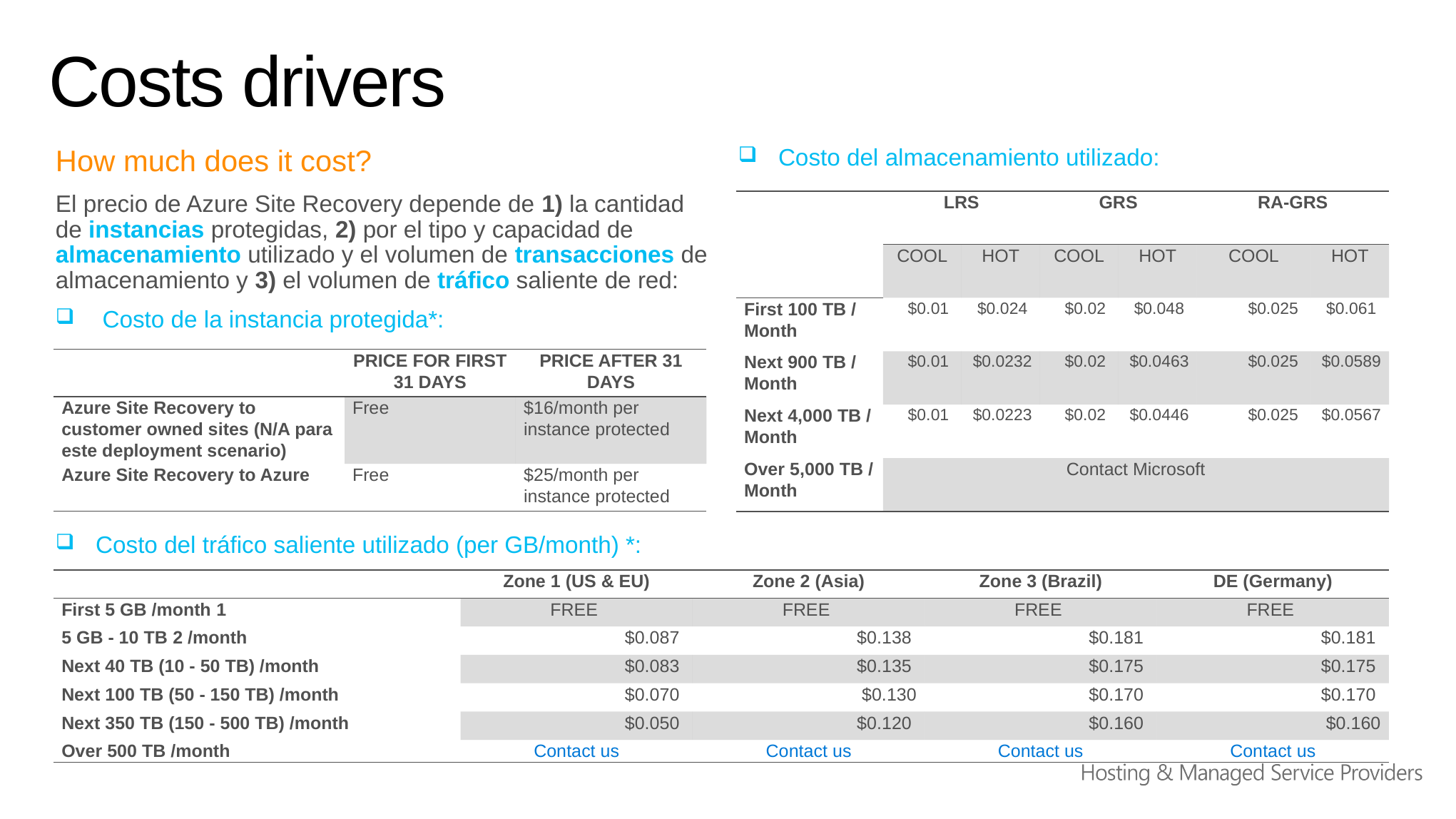

# Costs drivers
How much does it cost?
El precio de Azure Site Recovery depende de 1) la cantidad de instancias protegidas, 2) por el tipo y capacidad de almacenamiento utilizado y el volumen de transacciones de almacenamiento y 3) el volumen de tráfico saliente de red:
 Costo de la instancia protegida*:

Costo del almacenamiento utilizado:

|  | LRS |  | GRS |  | RA-GRS |  |
| --- | --- | --- | --- | --- | --- | --- |
|  | Cool | Hot | Cool | Hot | Cool | Hot |
| First 100 TB / Month | $0.01 | $0.024 | $0.02 | $0.048 | $0.025 | $0.061 |
| Next 900 TB / Month | $0.01 | $0.0232 | $0.02 | $0.0463 | $0.025 | $0.0589 |
| Next 4,000 TB / Month | $0.01 | $0.0223 | $0.02 | $0.0446 | $0.025 | $0.0567 |
| Over 5,000 TB / Month | Contact Microsoft |  |  |  |  |  |
|  | Price For First 31 days | Price After 31 Days |
| --- | --- | --- |
| Azure Site Recovery to customer owned sites (N/A para este deployment scenario) | Free | $16/month per instance protected |
| Azure Site Recovery to Azure | Free | $25/month per instance protected |
Costo del tráfico saliente utilizado (per GB/month) *:

|  | Zone 1 (US & EU) | Zone 2 (Asia) | Zone 3 (Brazil) | DE (Germany) |
| --- | --- | --- | --- | --- |
| First 5 GB /month 1 | Free | Free | Free | Free |
| 5 GB - 10 TB 2 /month | $0.087 | $0.138 | $0.181 | $0.181 |
| Next 40 TB (10 - 50 TB) /month | $0.083 | $0.135 | $0.175 | $0.175 |
| Next 100 TB (50 - 150 TB) /month | $0.070 | $0.130 | $0.170 | $0.170 |
| Next 350 TB (150 - 500 TB) /month | $0.050 | $0.120 | $0.160 | $0.160 |
| Over 500 TB /month | Contact us | Contact us | Contact us | Contact us |